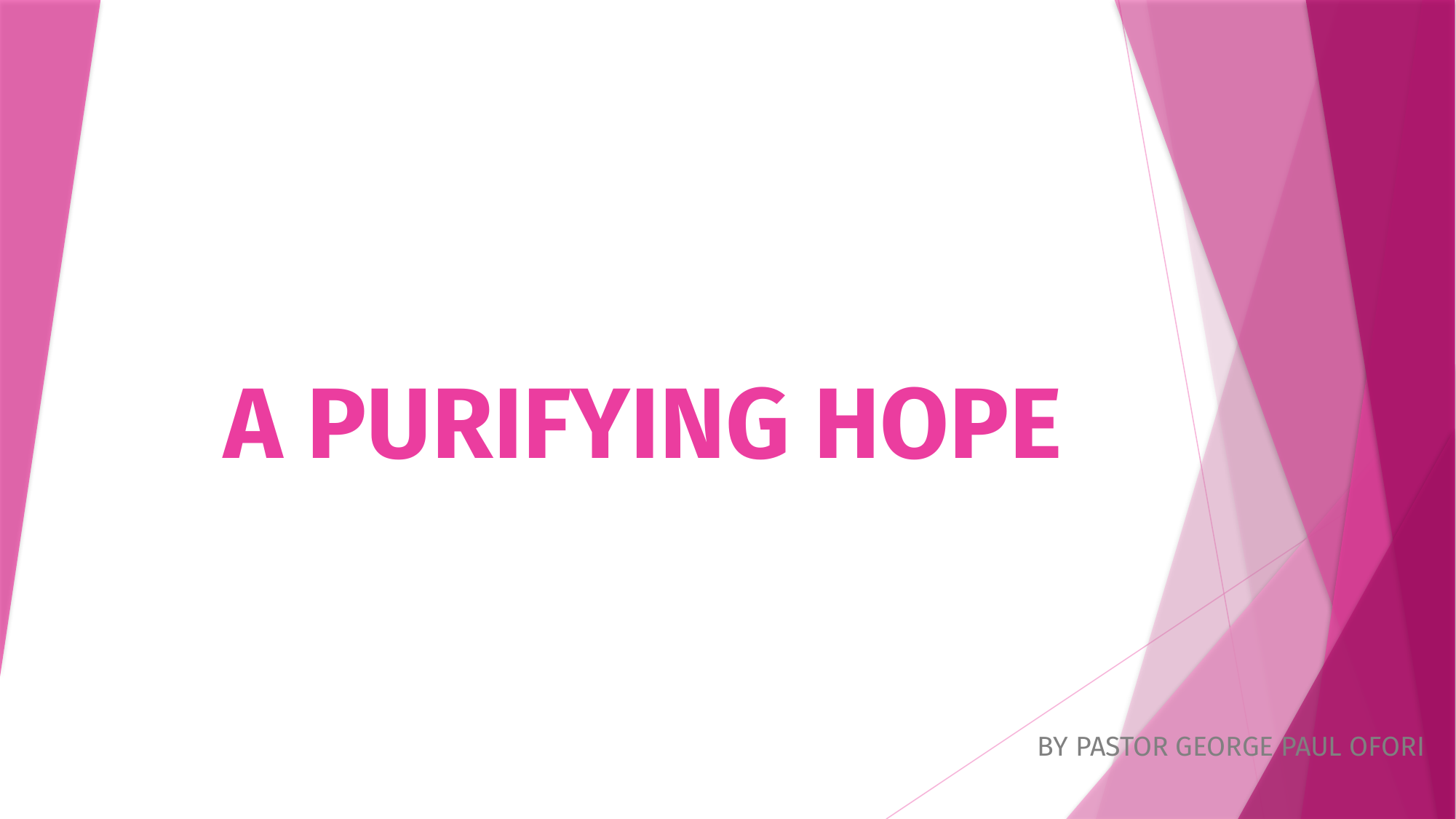

# A PURIFYING HOPE
BY PASTOR GEORGE PAUL OFORI